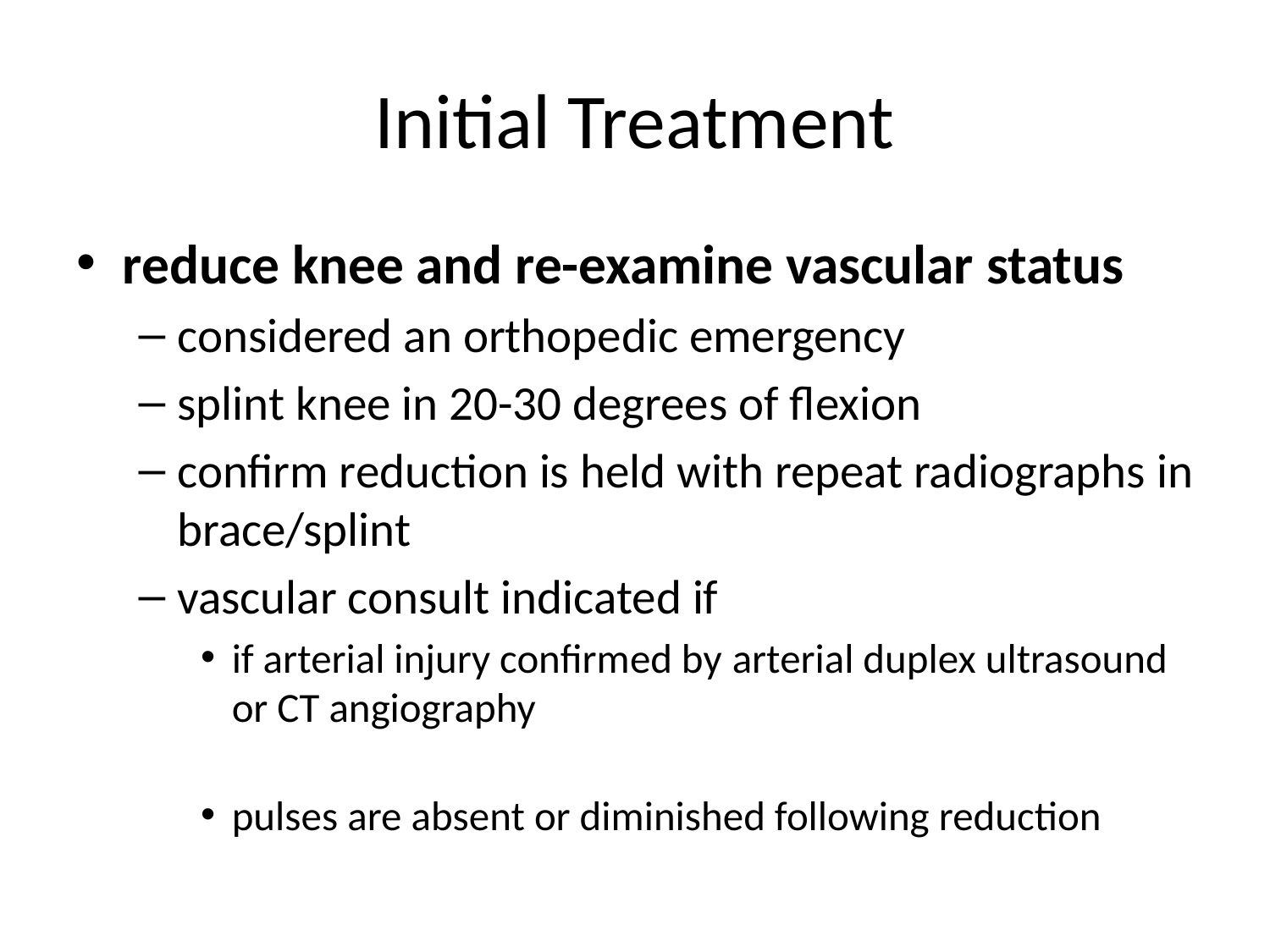

# Initial Treatment
reduce knee and re-examine vascular status
considered an orthopedic emergency
splint knee in 20-30 degrees of flexion
confirm reduction is held with repeat radiographs in brace/splint
vascular consult indicated if
if arterial injury confirmed by arterial duplex ultrasound or CT angiography
pulses are absent or diminished following reduction